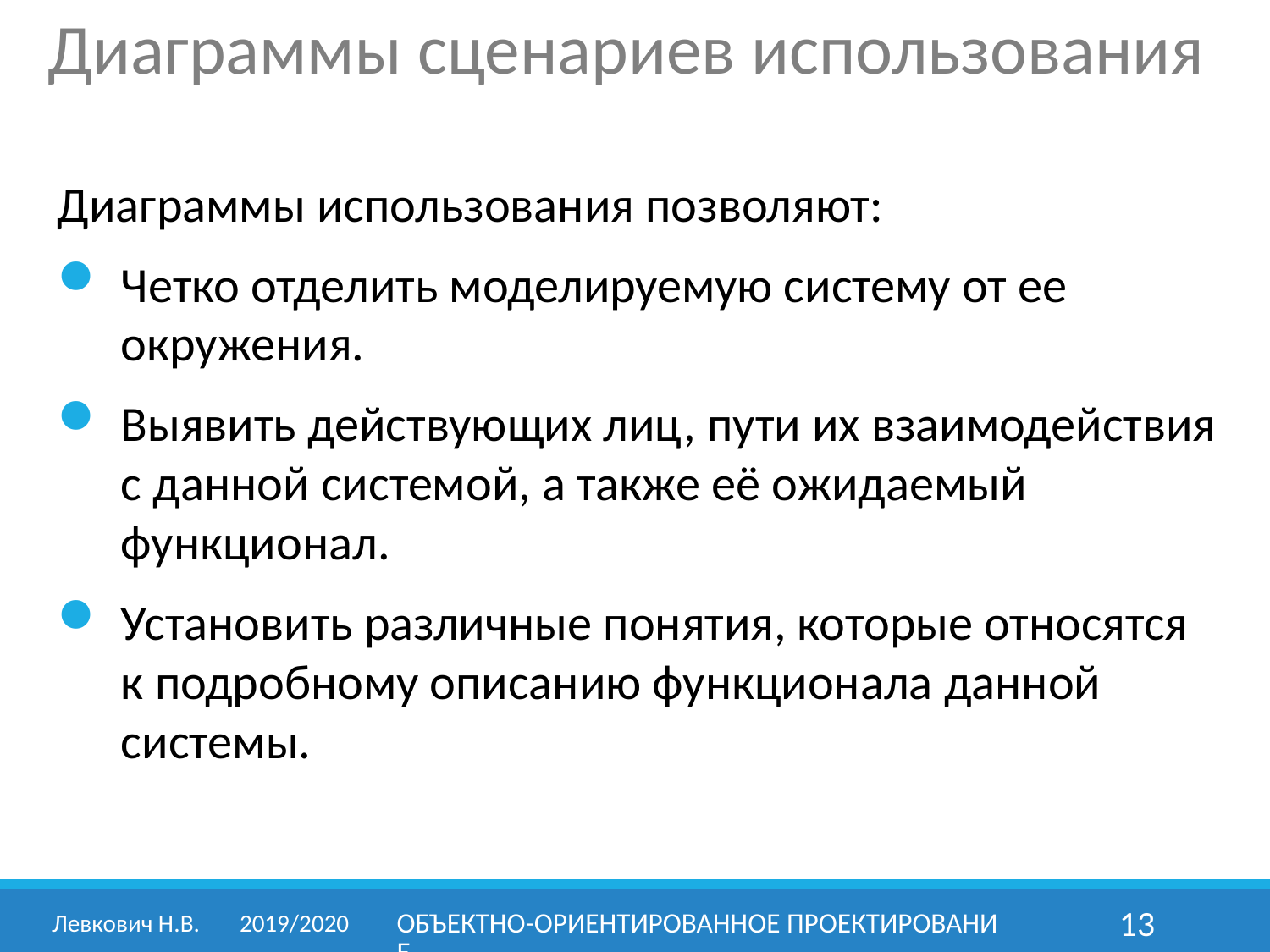

Диаграммы сценариев использования
Диаграммы использования позволяют:
Четко отделить моделируемую систему от ее окружения.
Выявить действующих лиц, пути их взаимодействия с данной системой, а также её ожидаемый функционал.
Установить различные понятия, которые относятся к подробному описанию функционала данной системы.
Левкович Н.В.	2019/2020
Объектно-ориентированное проектирование
13